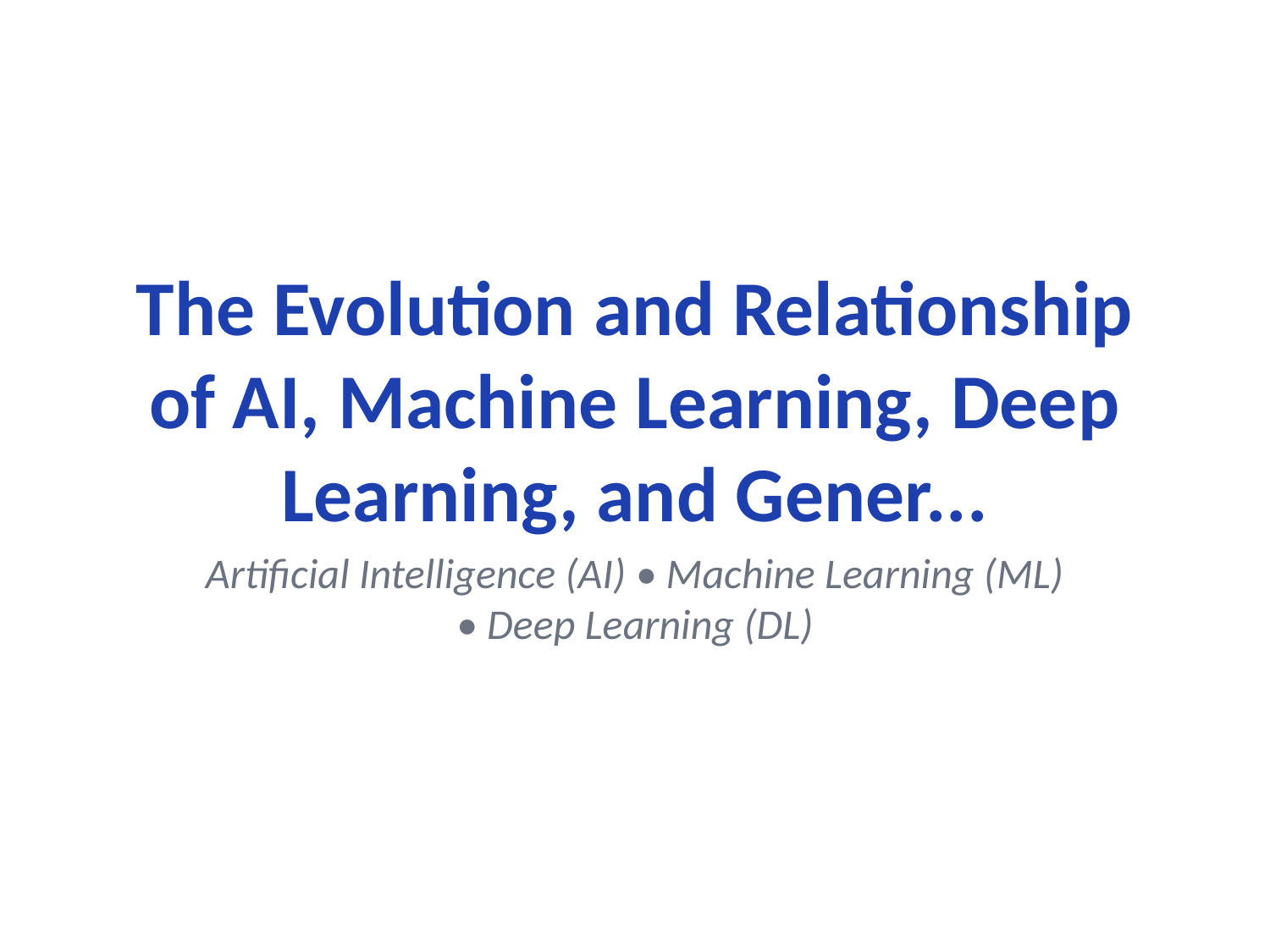

# The Evolution and Relationship of AI, Machine Learning, Deep Learning, and Gener...
Artificial Intelligence (AI) • Machine Learning (ML) • Deep Learning (DL)